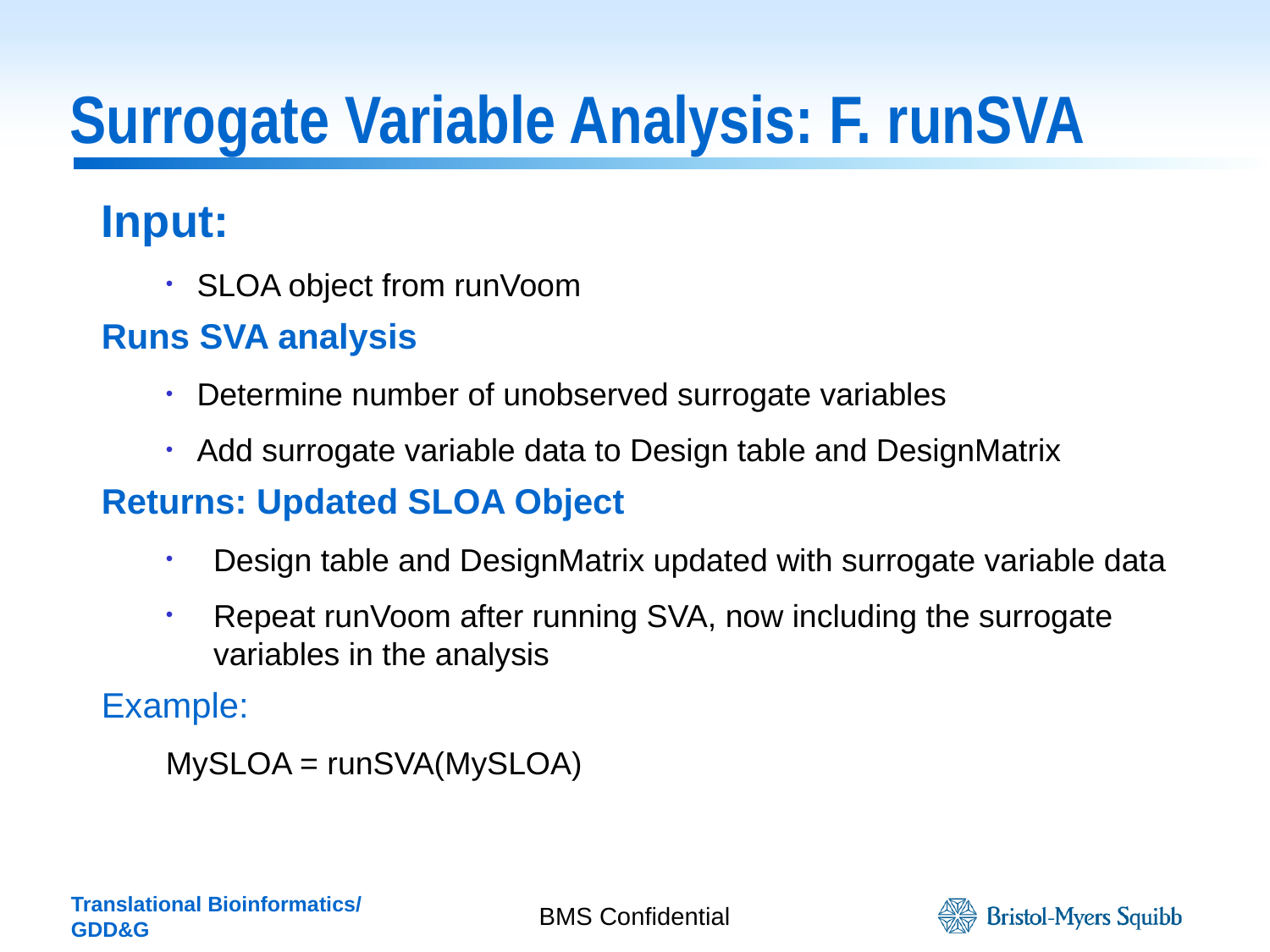

# Surrogate Variable Analysis: F. runSVA
Input:
SLOA object from runVoom
Runs SVA analysis
Determine number of unobserved surrogate variables
Add surrogate variable data to Design table and DesignMatrix
Returns: Updated SLOA Object
Design table and DesignMatrix updated with surrogate variable data
Repeat runVoom after running SVA, now including the surrogate variables in the analysis
Example:
MySLOA = runSVA(MySLOA)
BMS Confidential